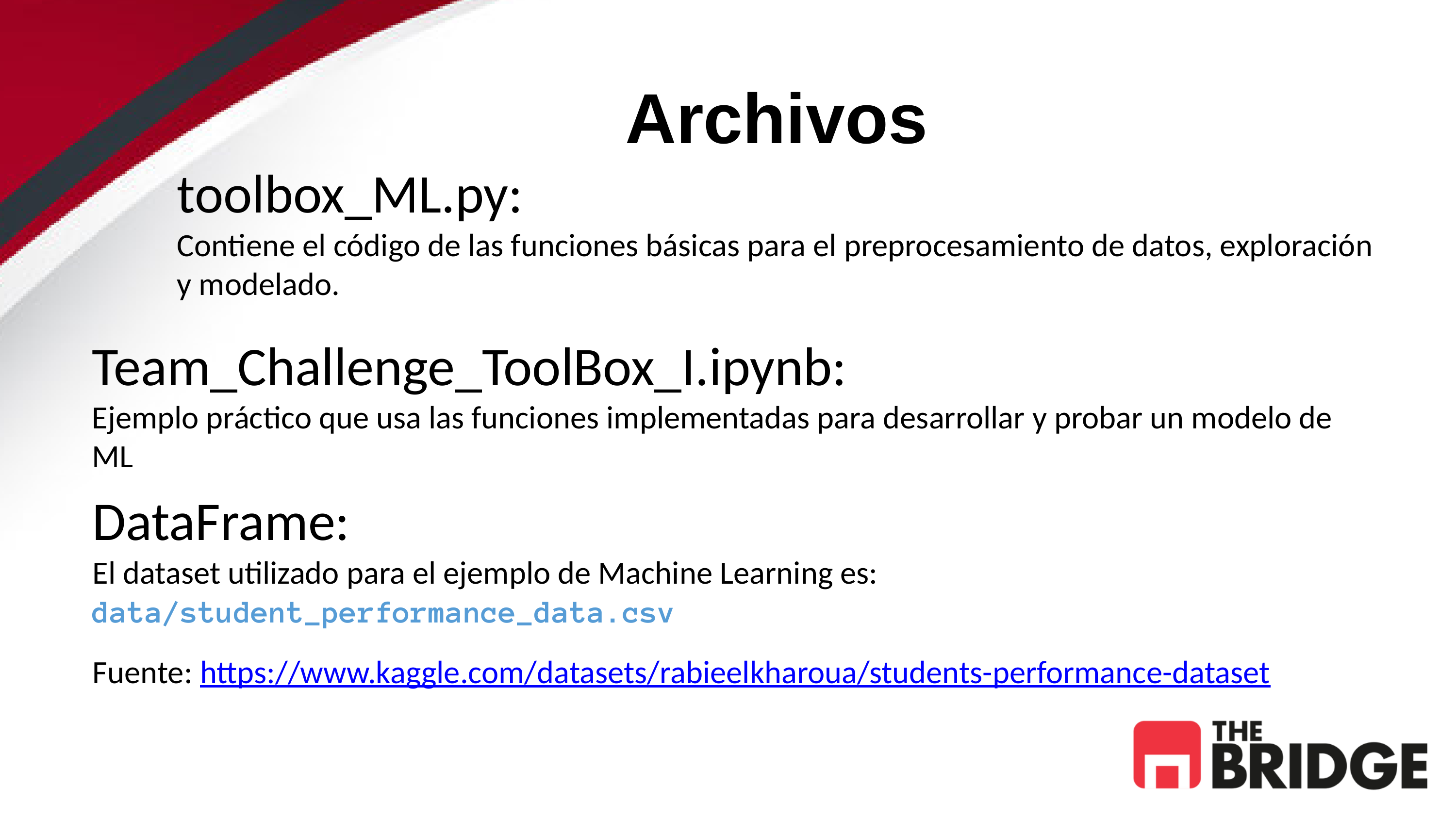

Archivos
toolbox_ML.py:
Contiene el código de las funciones básicas para el preprocesamiento de datos, exploración y modelado.
Team_Challenge_ToolBox_I.ipynb:
Ejemplo práctico que usa las funciones implementadas para desarrollar y probar un modelo de ML
DataFrame:
El dataset utilizado para el ejemplo de Machine Learning es: data/student_performance_data.csv

Fuente: https://www.kaggle.com/datasets/rabieelkharoua/students-performance-dataset